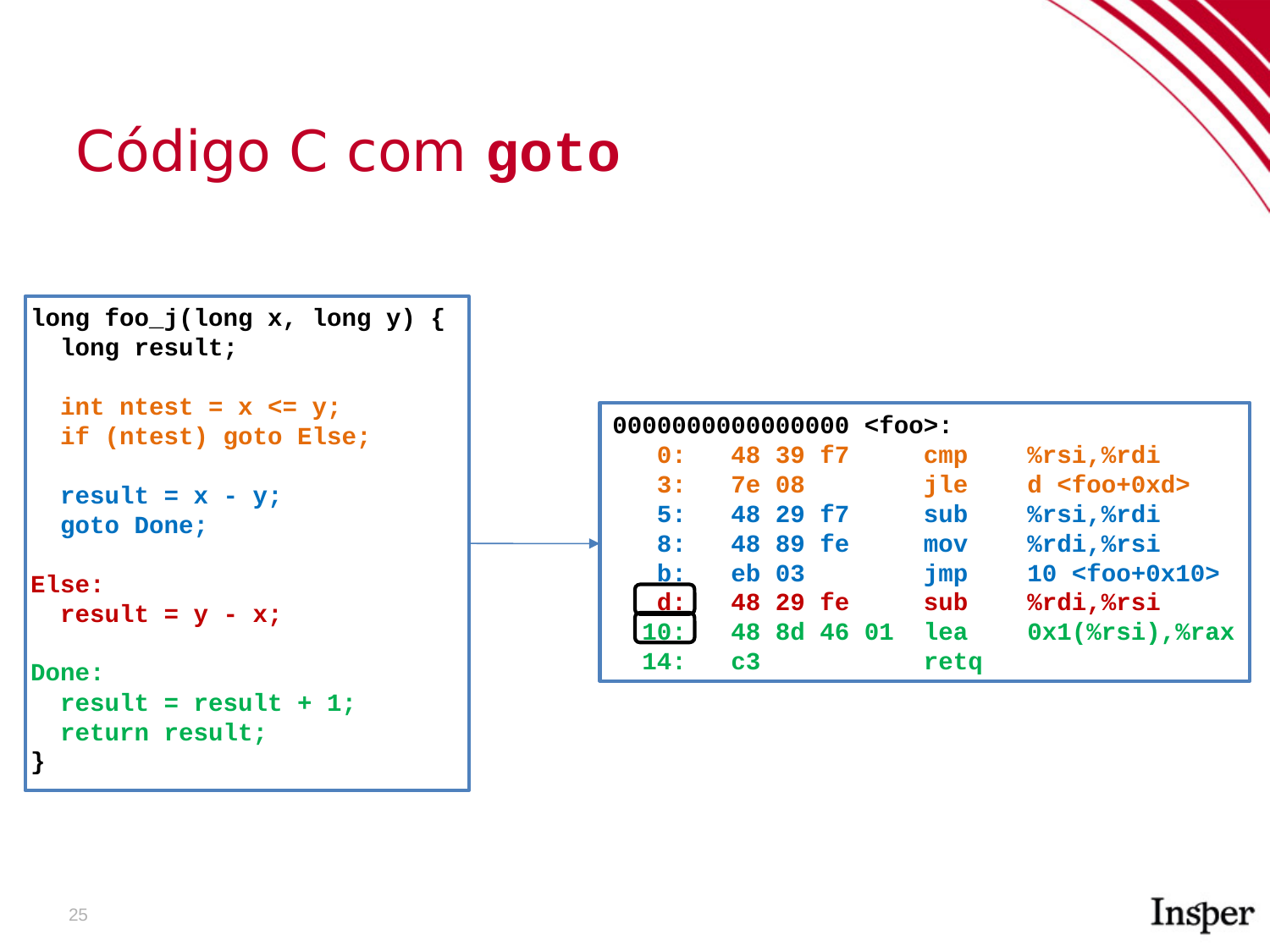

Código C com goto
long foo_j(long x, long y) {
  long result;

  int ntest = x <= y;
  if (ntest) goto Else;

  result = x - y;
  goto Done;

Else:
  result = y - x;

Done:
  result = result + 1;
  return result;
}
0000000000000000 <foo>:
   0:   48 39 f7     cmp    %rsi,%rdi
   3:   7e 08        jle    d <foo+0xd>
   5:   48 29 f7     sub    %rsi,%rdi
   8:   48 89 fe     mov    %rdi,%rsi
   b:   eb 03        jmp    10 <foo+0x10>
   d:   48 29 fe     sub    %rdi,%rsi
  10:   48 8d 46 01  lea    0x1(%rsi),%rax
  14:   c3           retq

25